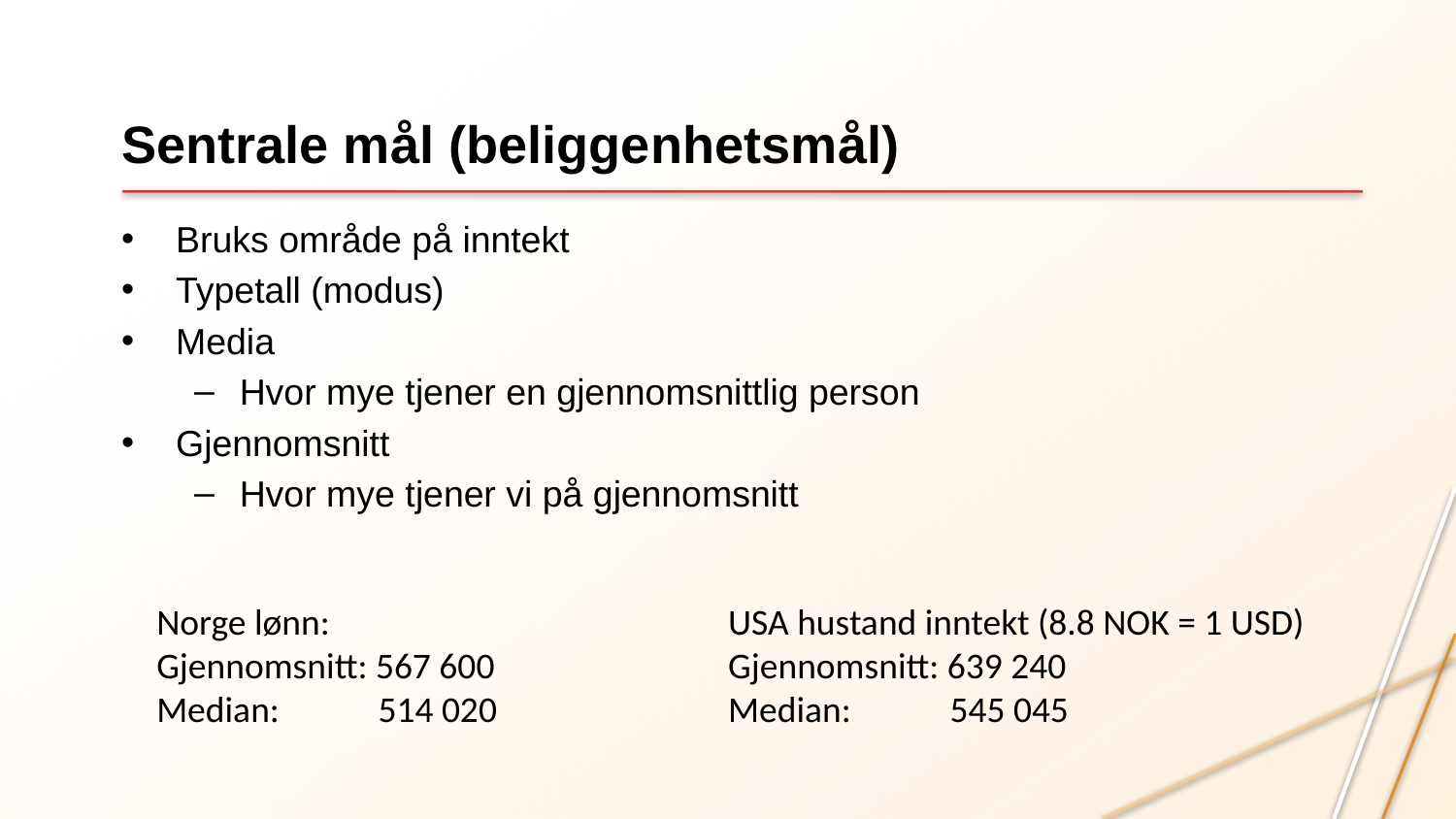

# Sentrale mål (beliggenhetsmål)
Bruks område på inntekt
Typetall (modus)
Media
Hvor mye tjener en gjennomsnittlig person
Gjennomsnitt
Hvor mye tjener vi på gjennomsnitt

Norge lønn:
Gjennomsnitt: 567 600
Median:            514 020

USA hustand inntekt (8.8 NOK = 1 USD)
Gjennomsnitt: 639 240
Median:            545 045